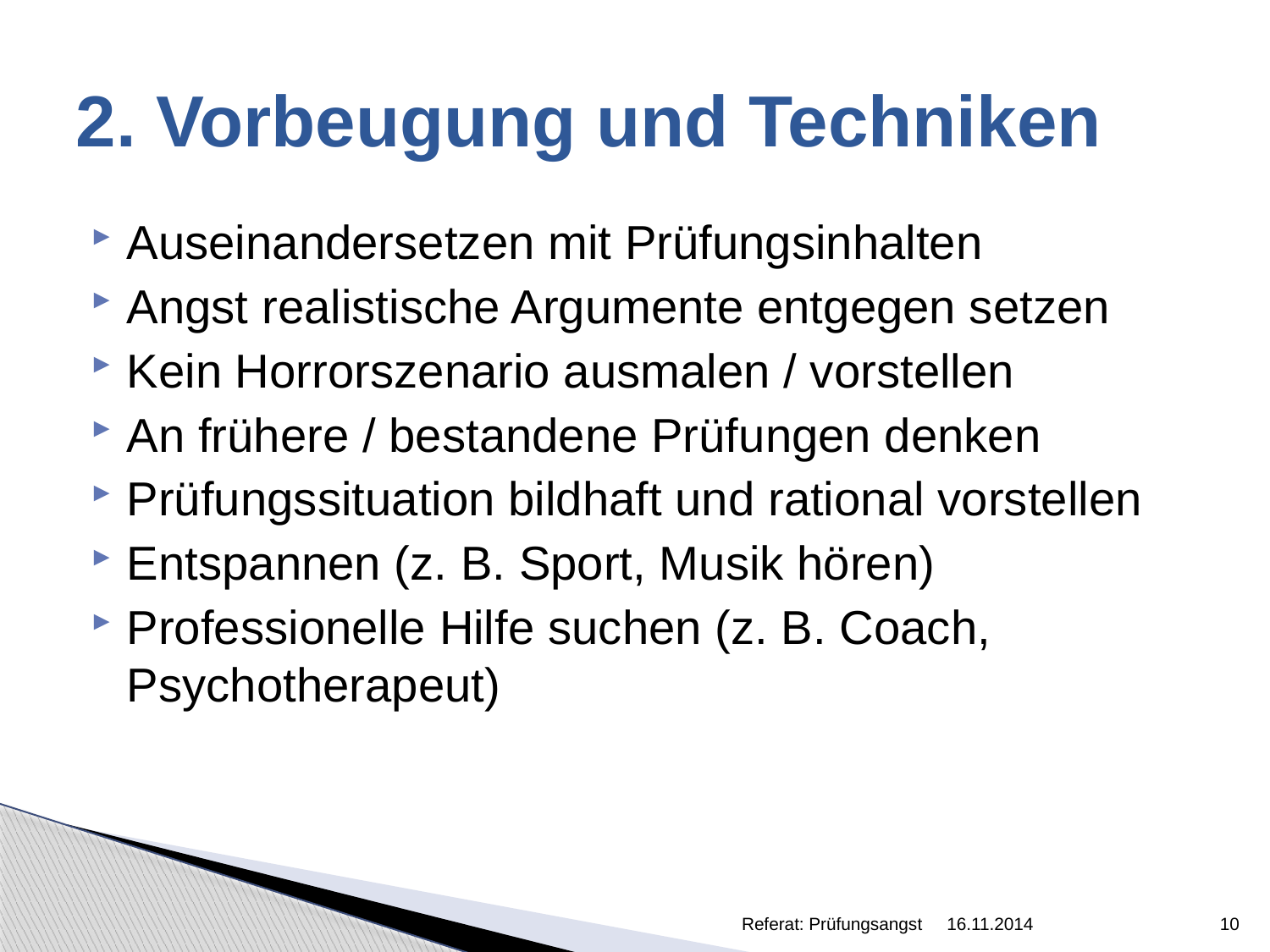

# 2. Vorbeugung und Techniken
Auseinandersetzen mit Prüfungsinhalten
Angst realistische Argumente entgegen setzen
Kein Horrorszenario ausmalen / vorstellen
An frühere / bestandene Prüfungen denken
Prüfungssituation bildhaft und rational vorstellen
Entspannen (z. B. Sport, Musik hören)
Professionelle Hilfe suchen (z. B. Coach, Psychotherapeut)

Referat: Prüfungsangst
16.11.2014
10